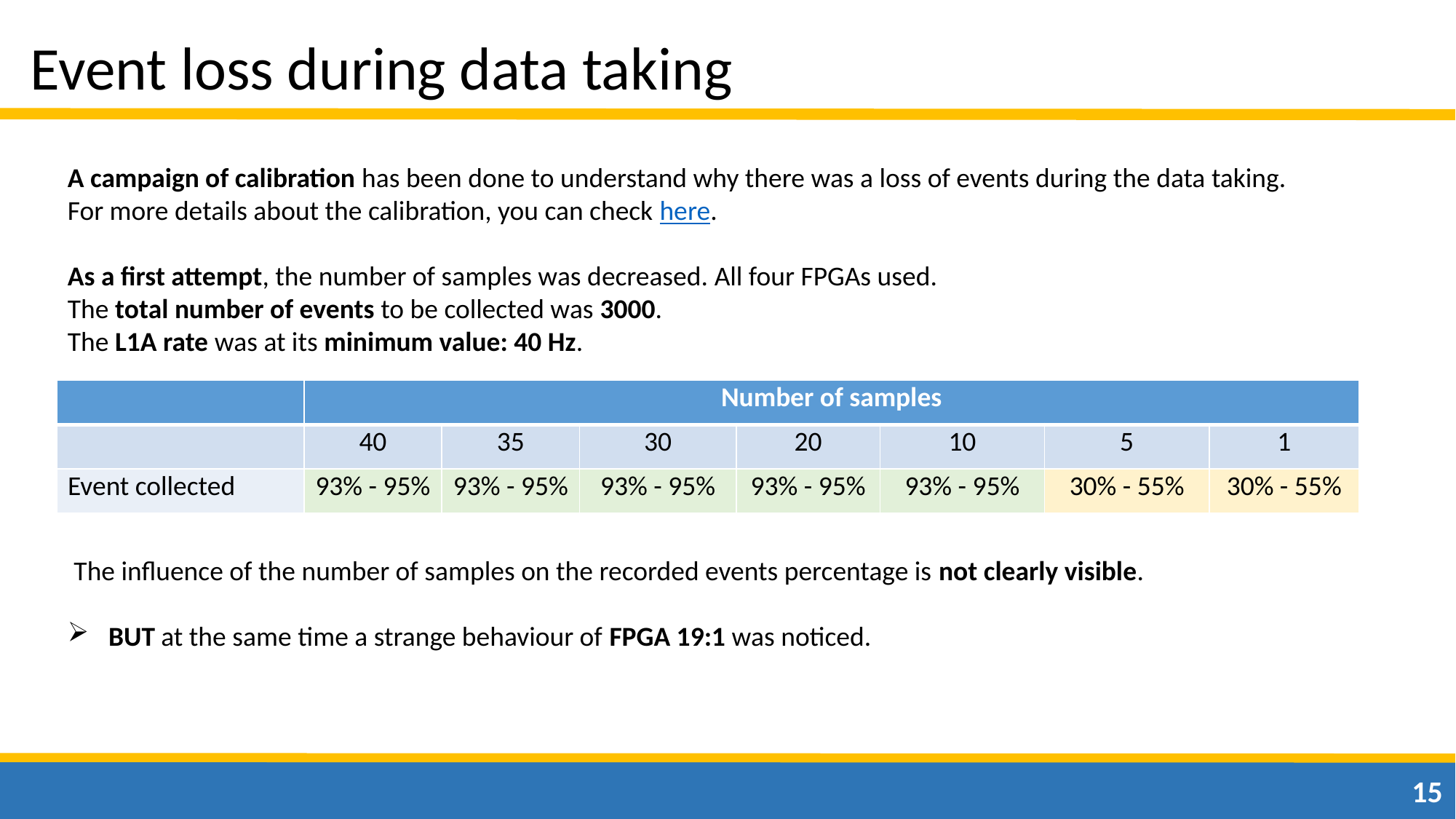

Event loss during data taking
A campaign of calibration has been done to understand why there was a loss of events during the data taking.
For more details about the calibration, you can check here.

As a first attempt, the number of samples was decreased. All four FPGAs used.
The total number of events to be collected was 3000.
The L1A rate was at its minimum value: 40 Hz.

 The influence of the number of samples on the recorded events percentage is not clearly visible.

BUT at the same time a strange behaviour of FPGA 19:1 was noticed.

|  | Number of samples |  |  |  |  |  |  |
| --- | --- | --- | --- | --- | --- | --- | --- |
|  | 40 | 35 | 30 | 20 | 10 | 5 | 1 |
| Event collected | 93% - 95% | 93% - 95% | 93% - 95% | 93% - 95% | 93% - 95% | 30% - 55% | 30% - 55% |

15